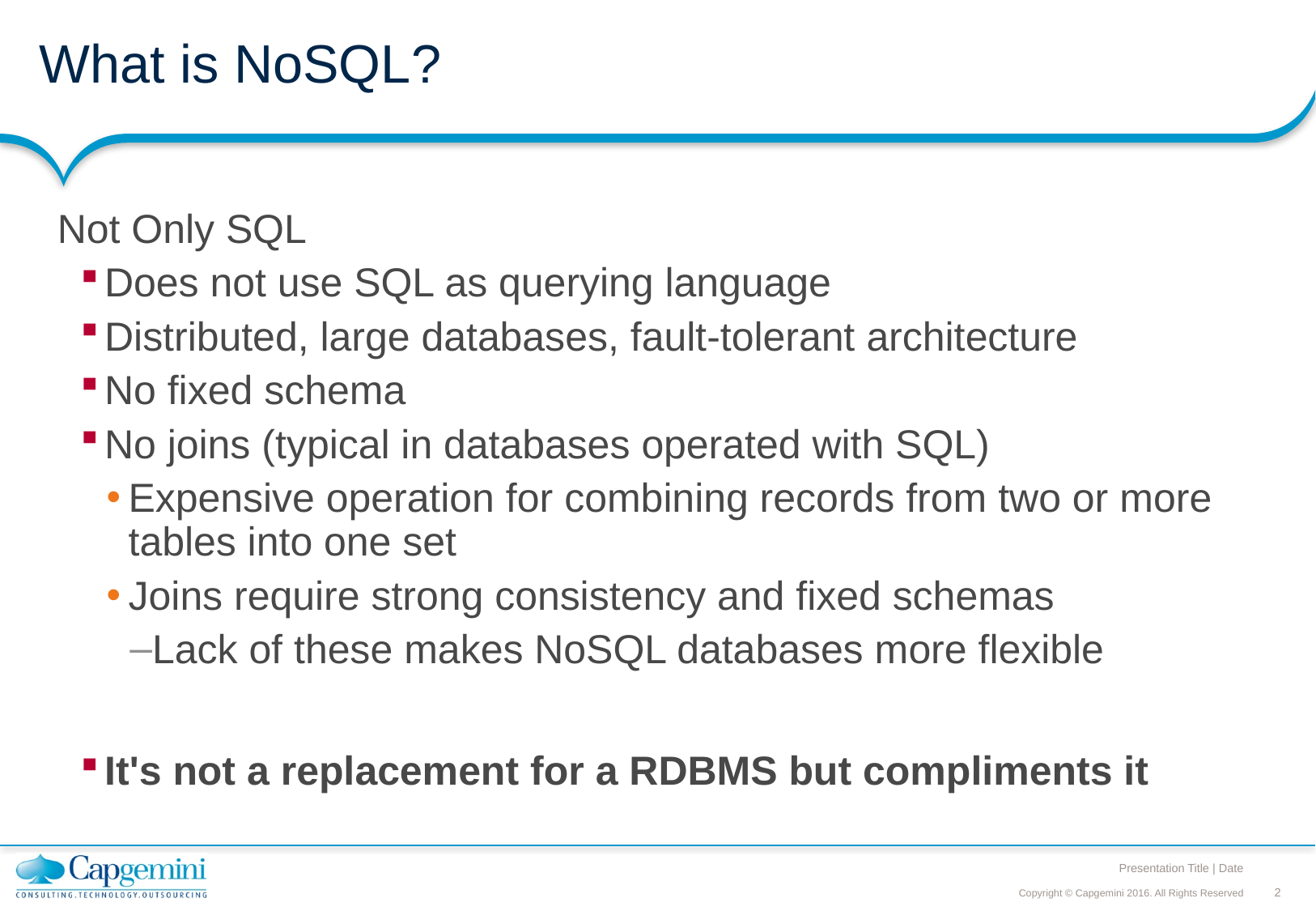

# What is NoSQL?
Not Only SQL
Does not use SQL as querying language
Distributed, large databases, fault-tolerant architecture
No fixed schema
No joins (typical in databases operated with SQL)
Expensive operation for combining records from two or more tables into one set
Joins require strong consistency and fixed schemas
Lack of these makes NoSQL databases more flexible

It's not a replacement for a RDBMS but compliments it